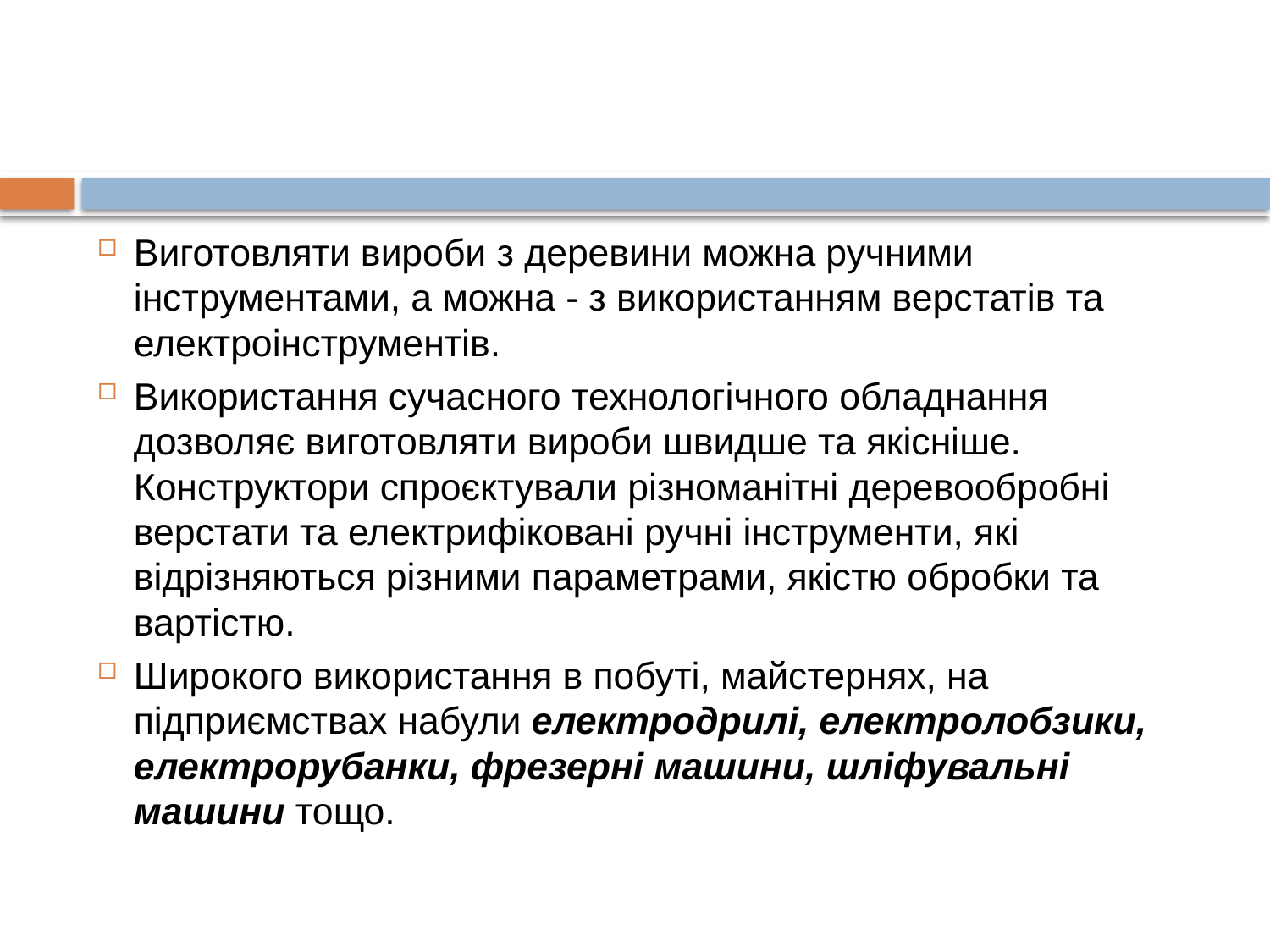

#
Виготовляти вироби з деревини можна ручними інструментами, а можна - з використанням верстатів та електроінструментів.
Використання сучасного технологічного обладнання дозволяє виготовляти вироби швидше та якісніше. Конструктори спроєктували різноманітні деревообробні верстати та електрифіковані ручні інструменти, які відрізняються різними параметрами, якістю обробки та вартістю.
Широкого використання в побуті, майстернях, на підприємствах набули електродрилі, електролобзики, електрорубанки, фрезерні машини, шліфувальні машини тощо.